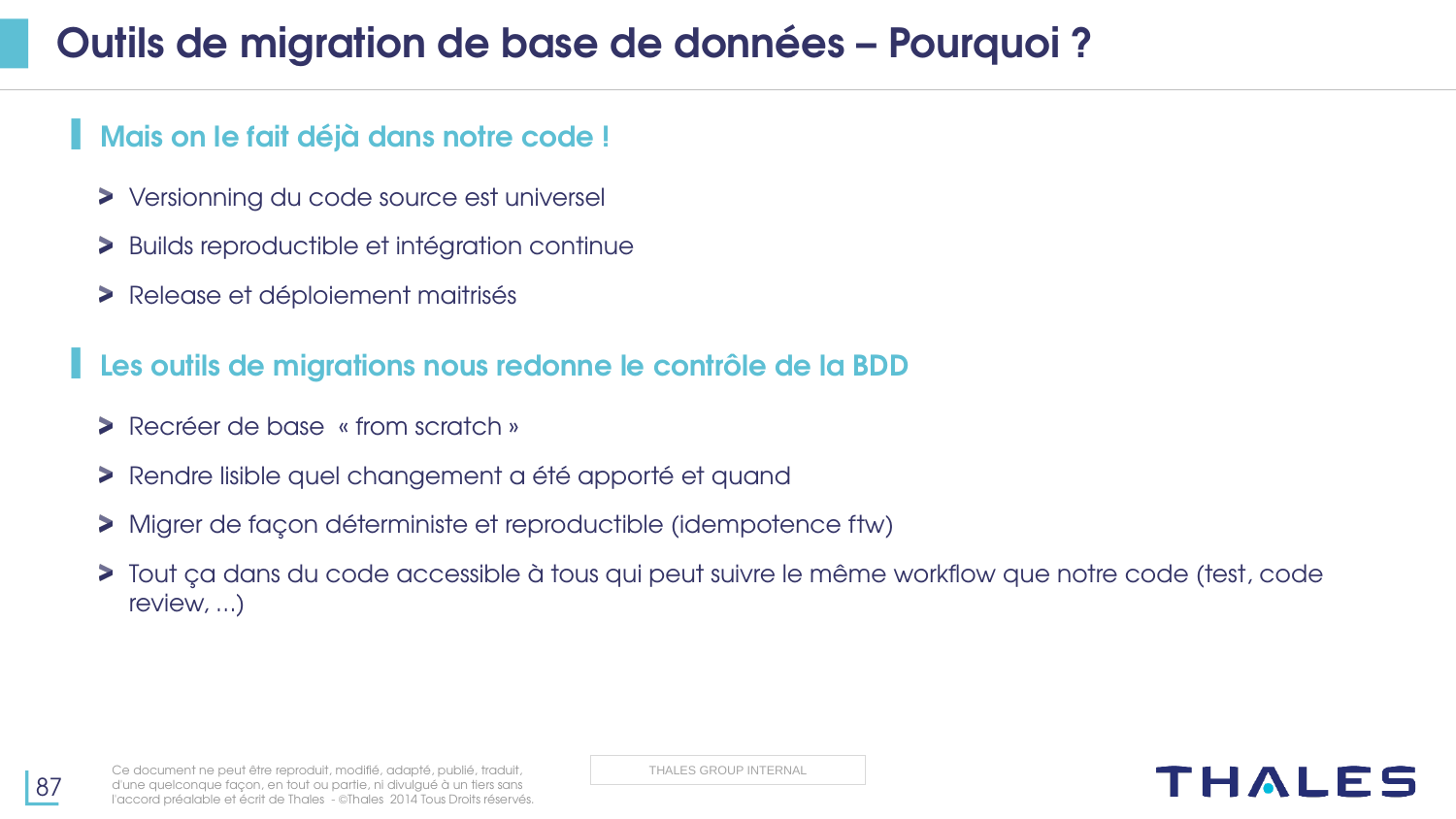

# Outils de migration de base de données – Pourquoi ?
Mais on le fait déjà dans notre code !
Versionning du code source est universel
Builds reproductible et intégration continue
Release et déploiement maitrisés
Les outils de migrations nous redonne le contrôle de la BDD
Recréer de base  « from scratch »
Rendre lisible quel changement a été apporté et quand
Migrer de façon déterministe et reproductible (idempotence ftw)
Tout ça dans du code accessible à tous qui peut suivre le même workflow que notre code (test, code review, …)